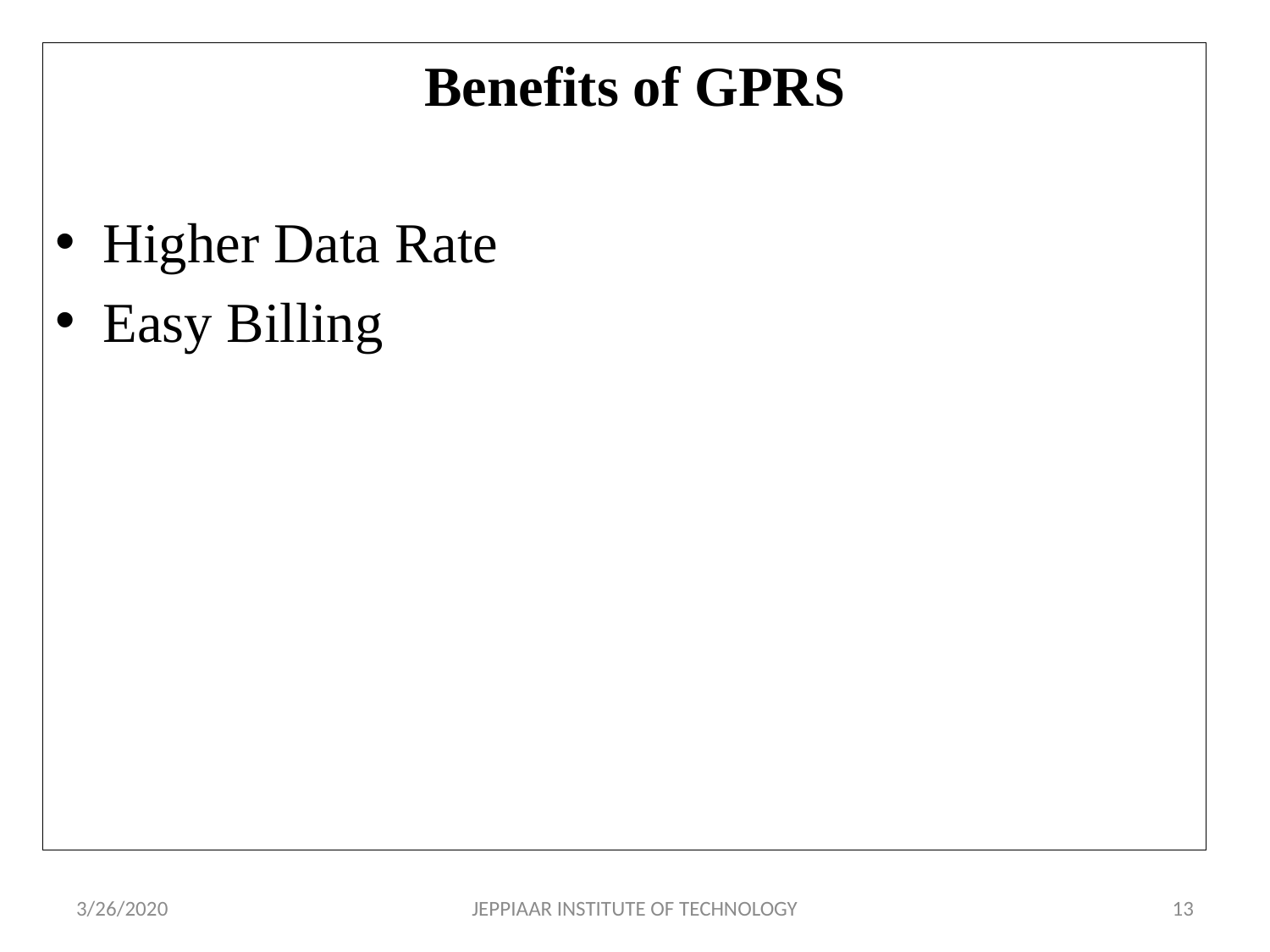

# Benefits of GPRS

Higher Data Rate
Easy Billing
3/26/2020
JEPPIAAR INSTITUTE OF TECHNOLOGY
13